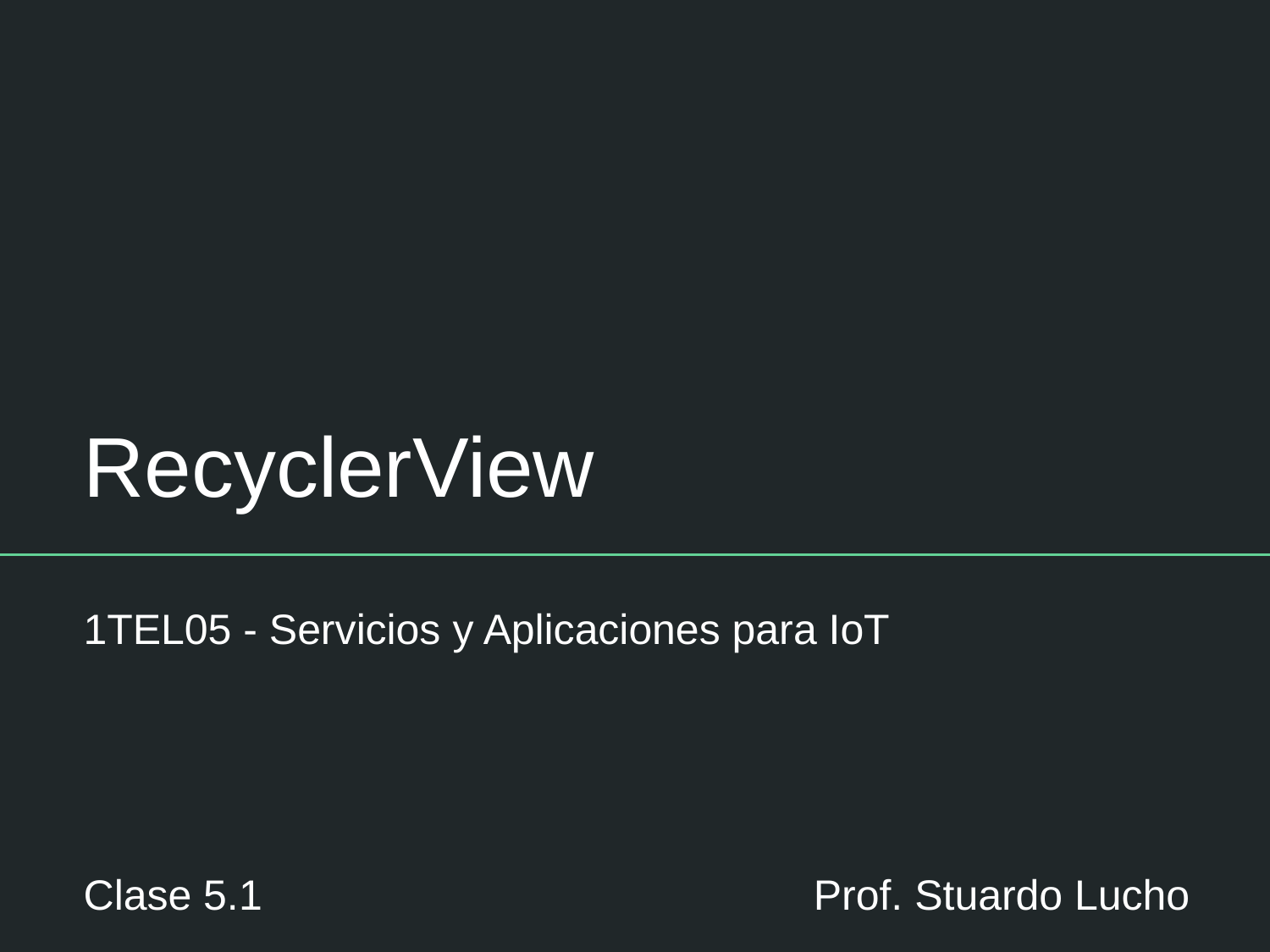

# RecyclerView
1TEL05 - Servicios y Aplicaciones para IoT
Clase 5.1
Prof. Stuardo Lucho